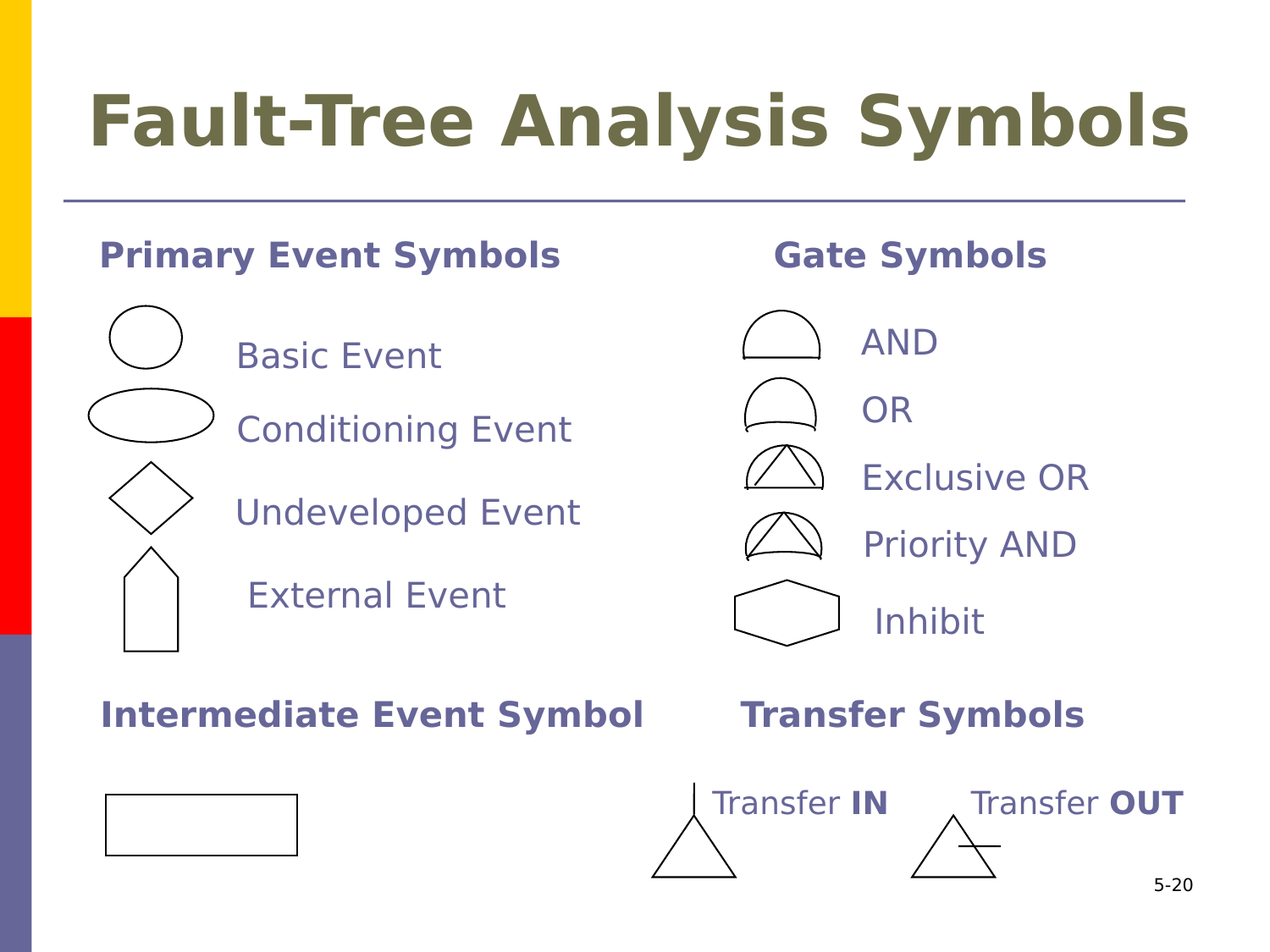

# Fault-Tree Analysis Symbols
Gate Symbols

AND

OR

Exclusive OR

Priority AND

Inhibit
Primary Event Symbols

Basic Event

Conditioning Event

Undeveloped Event
External Event

Intermediate Event Symbol

Transfer Symbols
Transfer IN
Transfer OUT

5-20